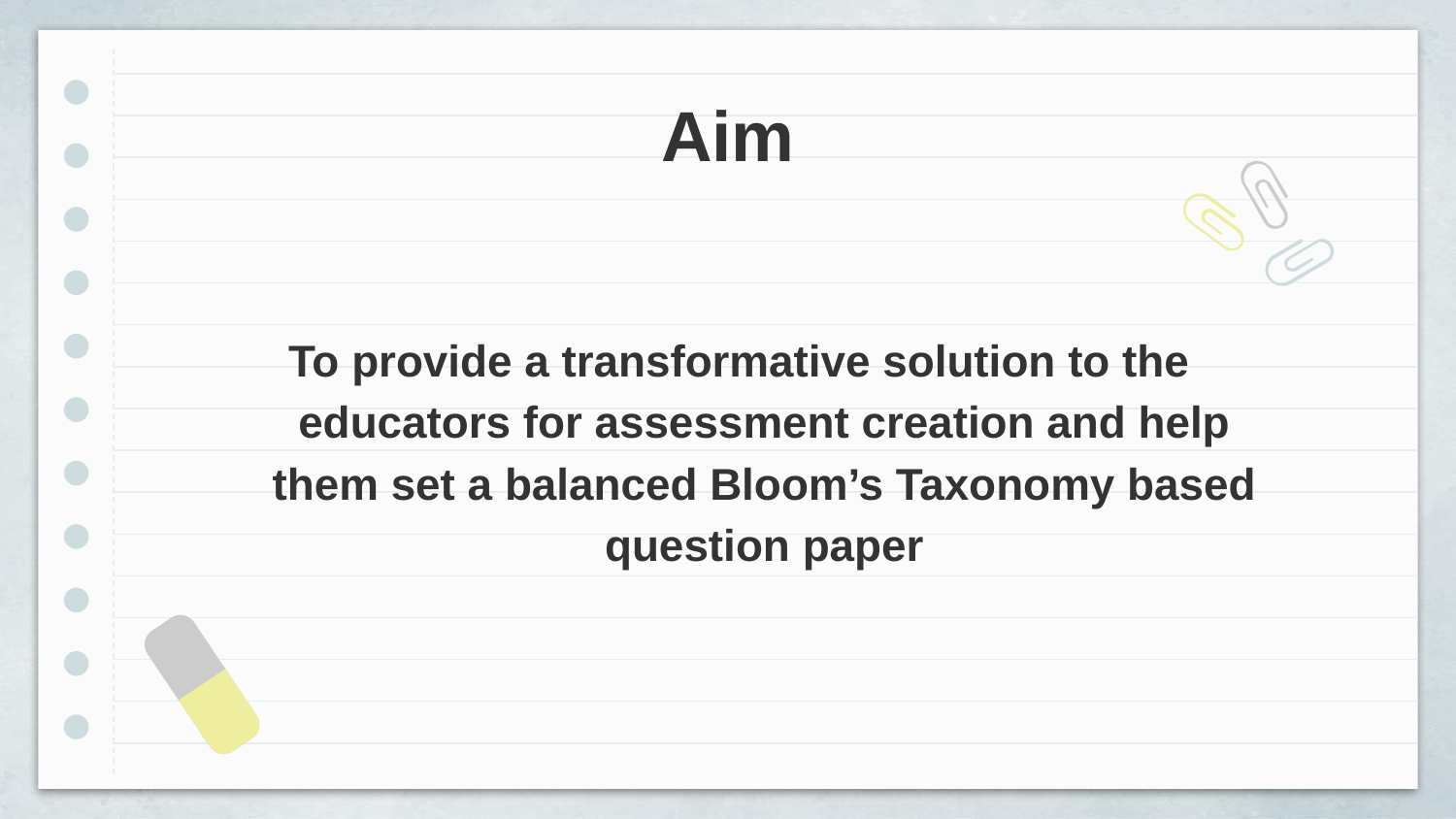

# Aim

To provide a transformative solution to the educators for assessment creation and help them set a balanced Bloom’s Taxonomy based question paper